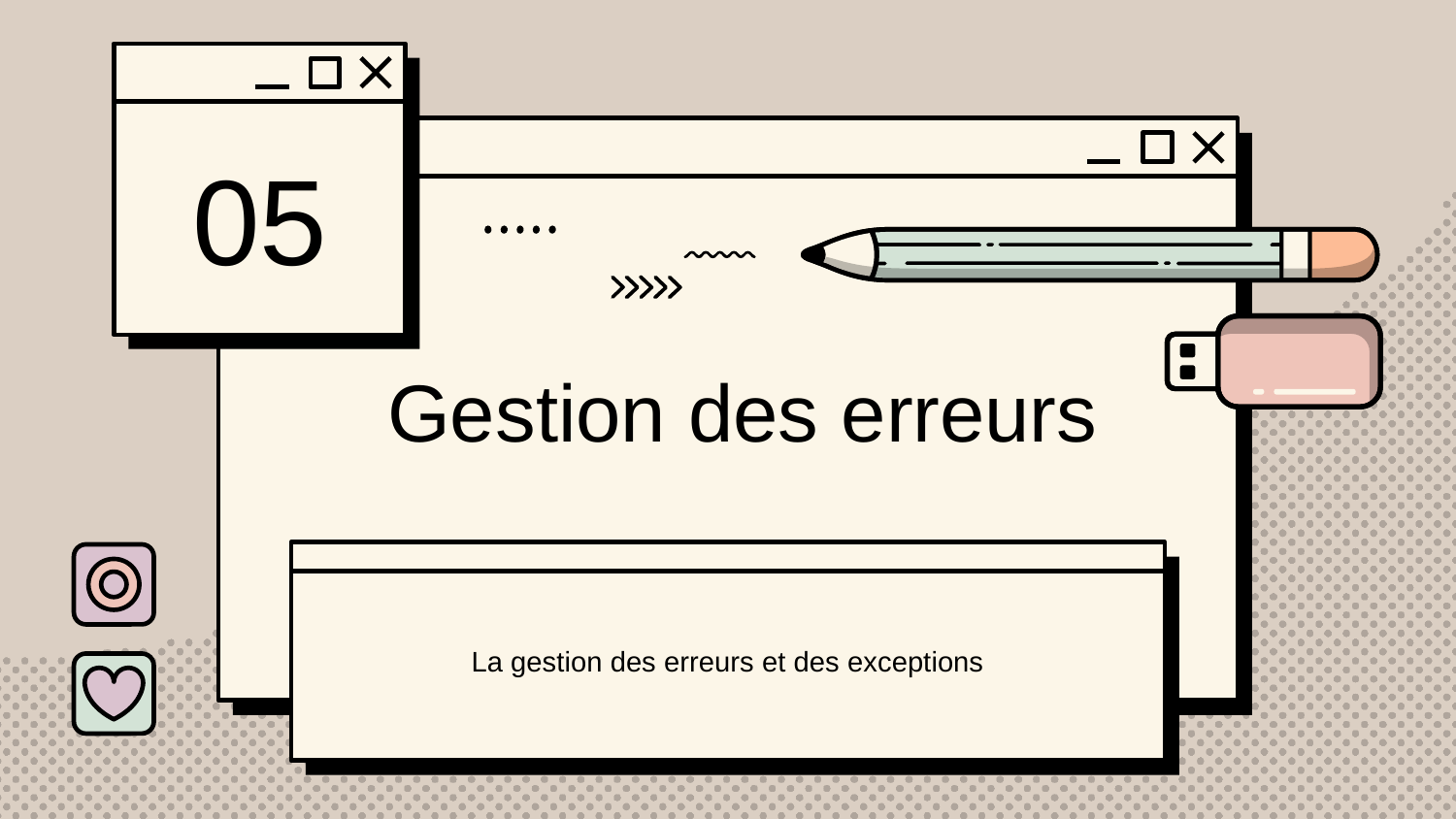

05

# Gestion des erreurs

La gestion des erreurs et des exceptions